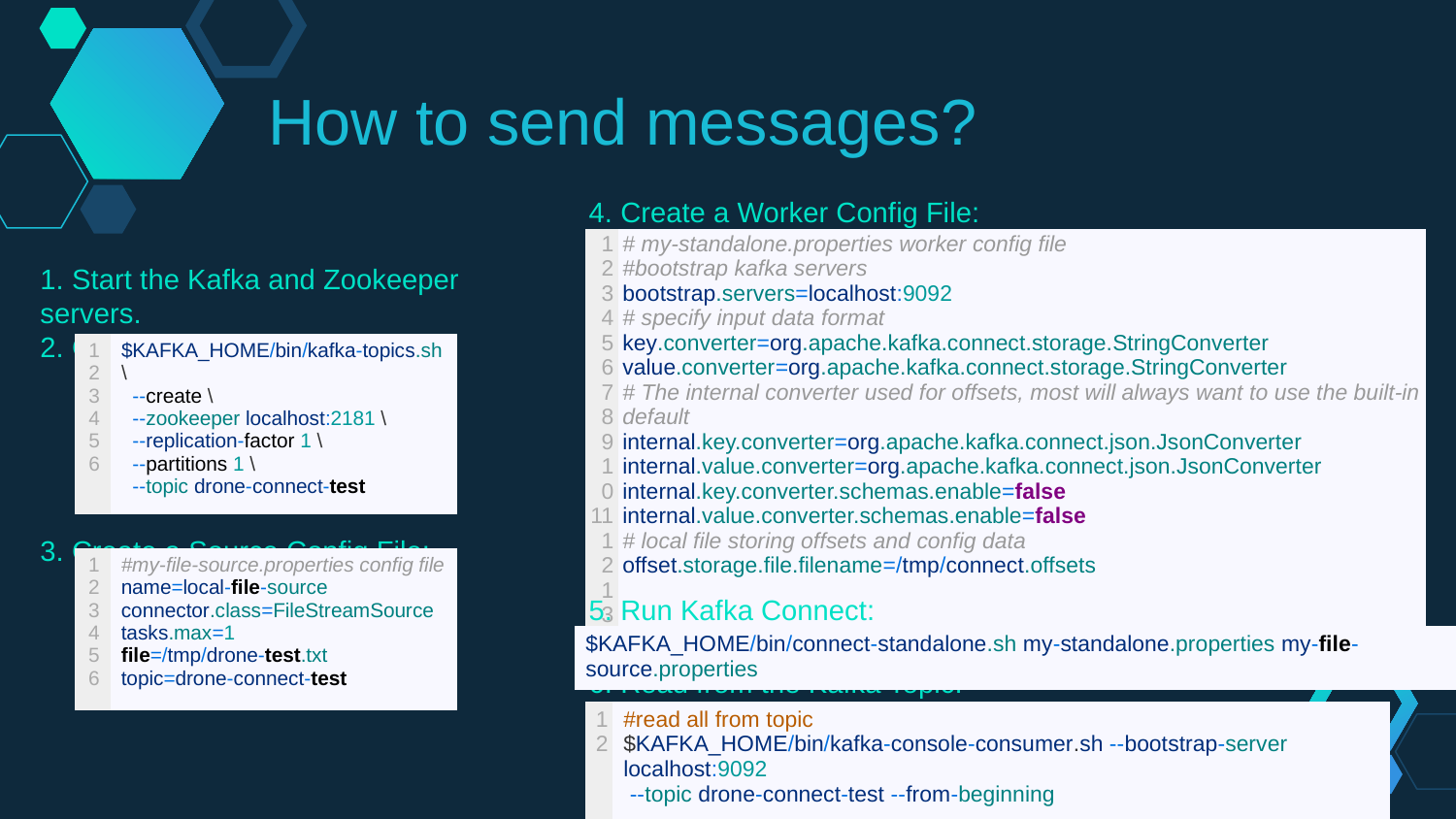

How to send messages?
4. Create a Worker Config File:

5. Run Kafka Connect:

6. Read from the Kafka Topic:

| 1 2 3 4 5 6 7 8 9 10 11 12 13 | # my-standalone.properties worker config file #bootstrap kafka servers bootstrap.servers=localhost:9092 # specify input data format key.converter=org.apache.kafka.connect.storage.StringConverter value.converter=org.apache.kafka.connect.storage.StringConverter # The internal converter used for offsets, most will always want to use the built-in default internal.key.converter=org.apache.kafka.connect.json.JsonConverter internal.value.converter=org.apache.kafka.connect.json.JsonConverter internal.key.converter.schemas.enable=false internal.value.converter.schemas.enable=false # local file storing offsets and config data offset.storage.file.filename=/tmp/connect.offsets |
| --- | --- |
1. Start the Kafka and Zookeeper servers.
2. Creating a Topic to Write to:

3. Create a Source Config File:

| 1 2 3 4 5 6 | $KAFKA\_HOME/bin/kafka-topics.sh \   --create \   --zookeeper localhost:2181 \   --replication-factor 1 \   --partitions 1 \   --topic drone-connect-test |
| --- | --- |
| 1 2 3 4 5 6 | #my-file-source.properties config file name=local-file-source connector.class=FileStreamSource tasks.max=1 file=/tmp/drone-test.txt topic=drone-connect-test |
| --- | --- |
| $KAFKA\_HOME/bin/connect-standalone.sh my-standalone.properties my-file-source.properties |
| --- |
| 1 2 | #read all from topic $KAFKA\_HOME/bin/kafka-console-consumer.sh --bootstrap-server localhost:9092 --topic drone-connect-test --from-beginning |
| --- | --- |